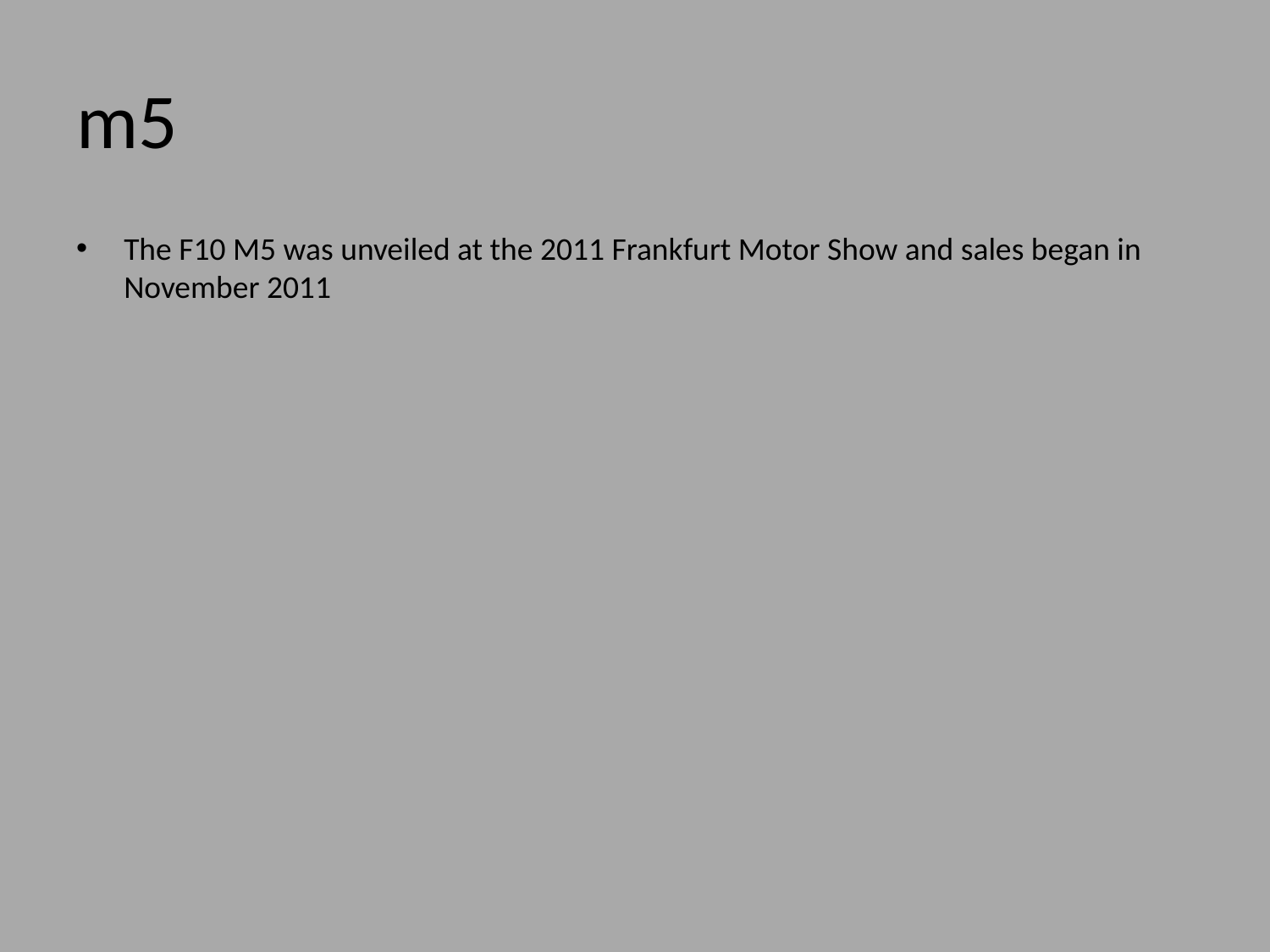

# m5
The F10 M5 was unveiled at the 2011 Frankfurt Motor Show and sales began in November 2011